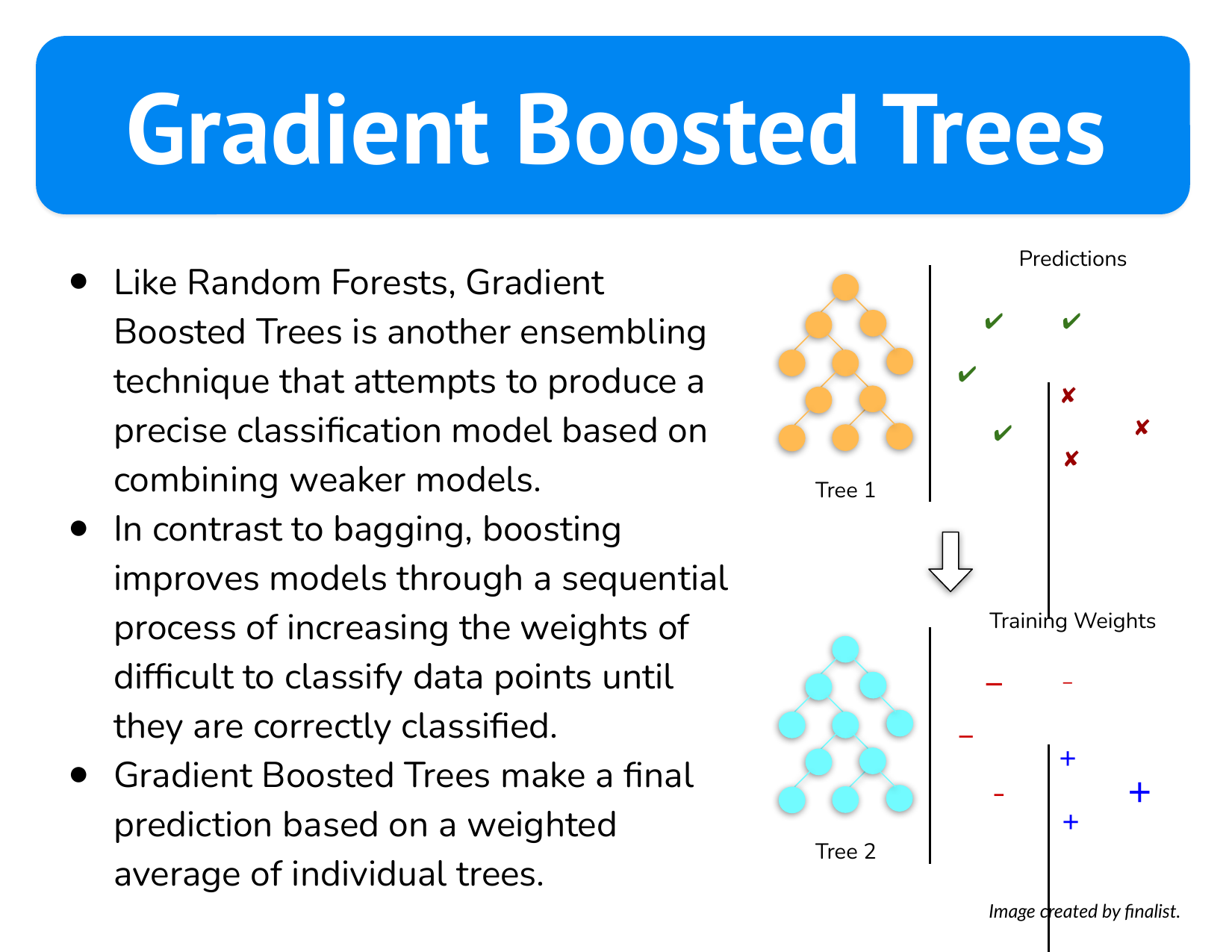

# Gradient Boosted Trees
Like Random Forests, Gradient Boosted Trees is another ensembling technique that attempts to produce a precise classification model based on combining weaker models.
In contrast to bagging, boosting improves models through a sequential process of increasing the weights of difficult to classify data points until they are correctly classified.
Gradient Boosted Trees make a final prediction based on a weighted average of individual trees.
Predictions

✔
✔
✔
✘
✘
✔
✘
Tree 1

Training Weights

−
−

−
+

+
−

+
Tree 2
Image created by finalist.